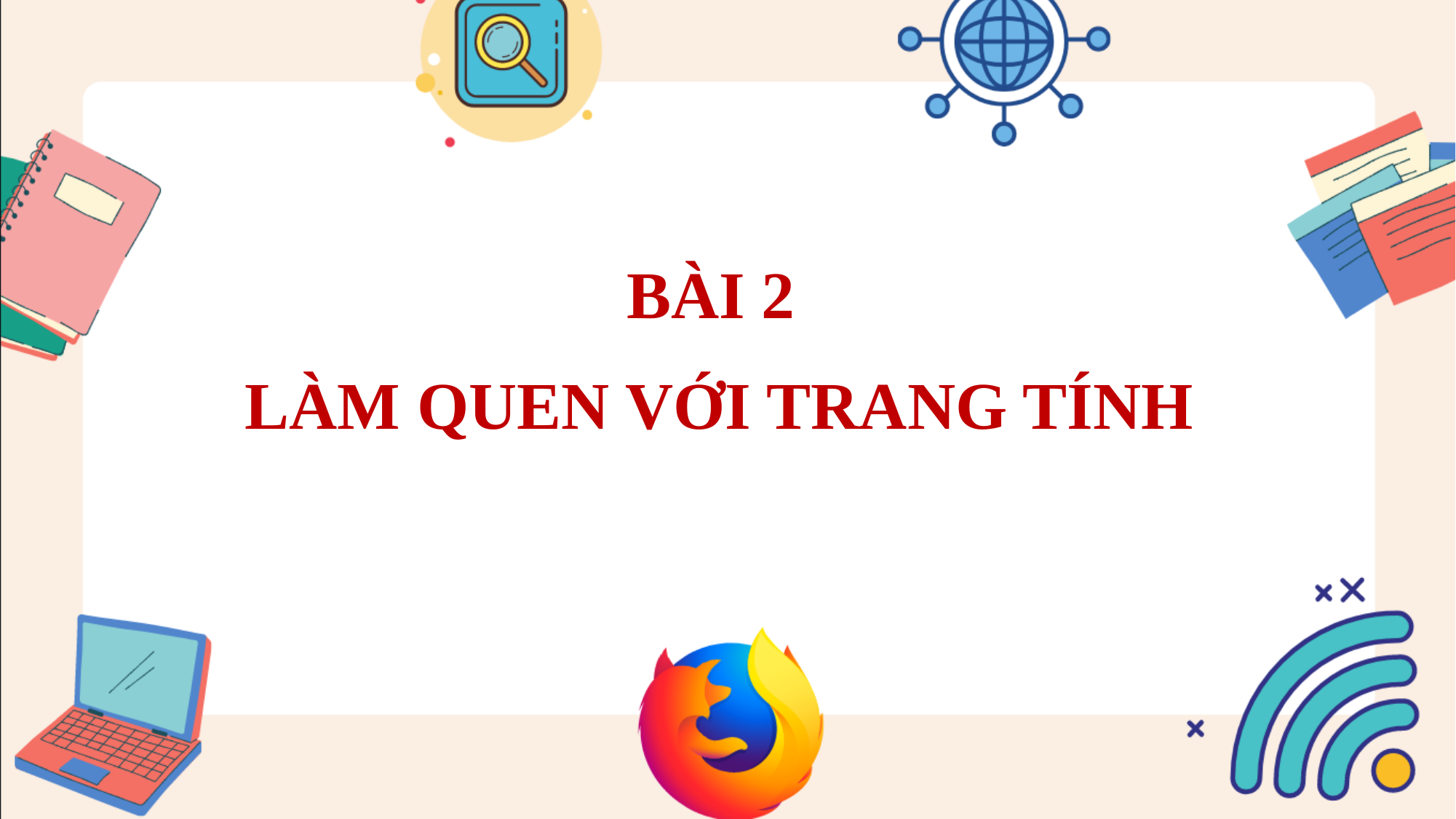

BÀI 2
LÀM QUEN VỚI TRANG TÍNH